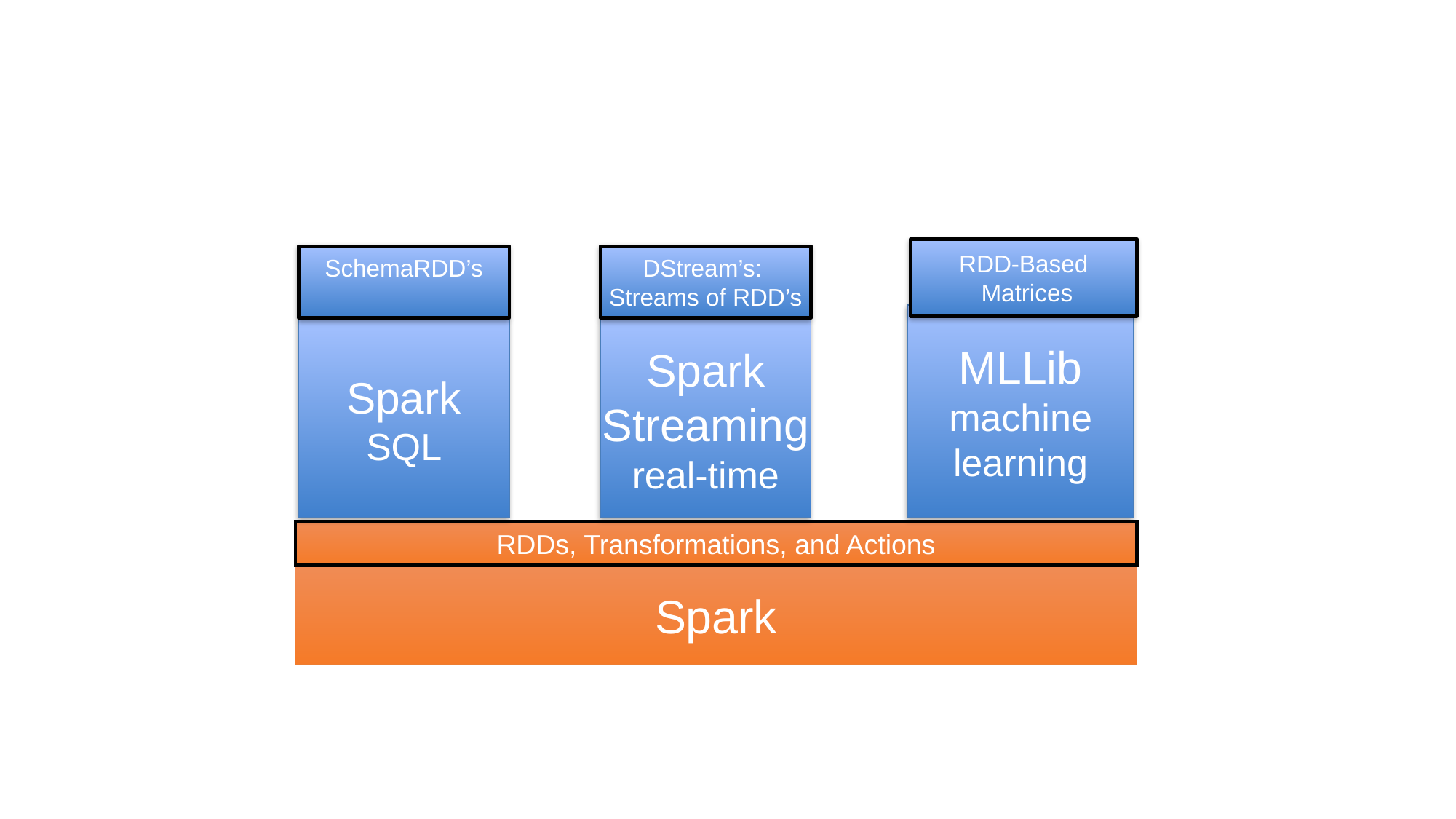

RDD-Based
 Matrices
SchemaRDD’s

DStream’s:
Streams of RDD’s
MLLib
machine learning
Spark
SQL
Spark Streaming
real-time
RDDs, Transformations, and Actions
Spark